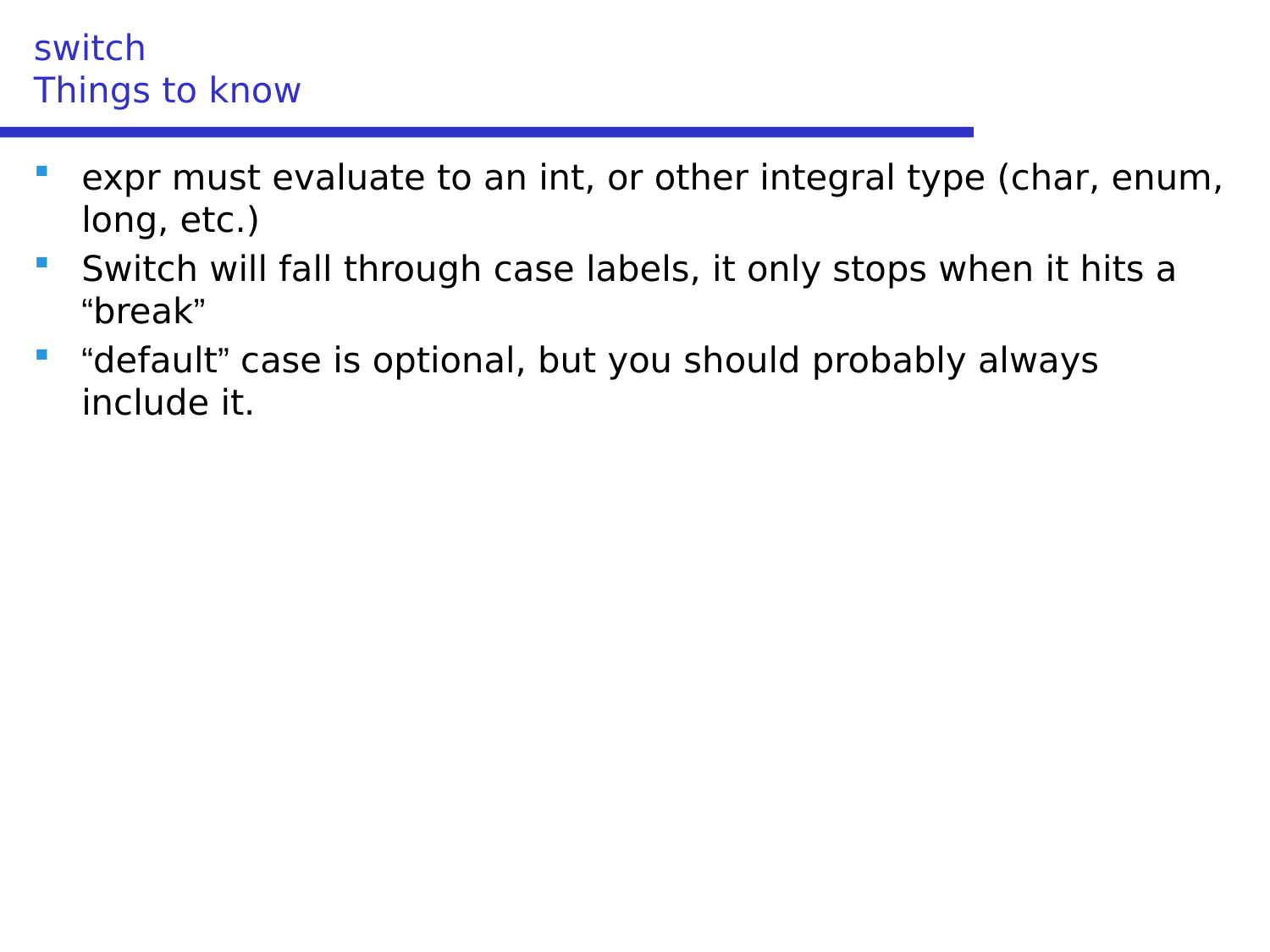

# switch Things to know
expr must evaluate to an int, or other integral type (char, enum, long, etc.)
Switch will fall through case labels, it only stops when it hits a “break”
“default” case is optional, but you should probably always include it.